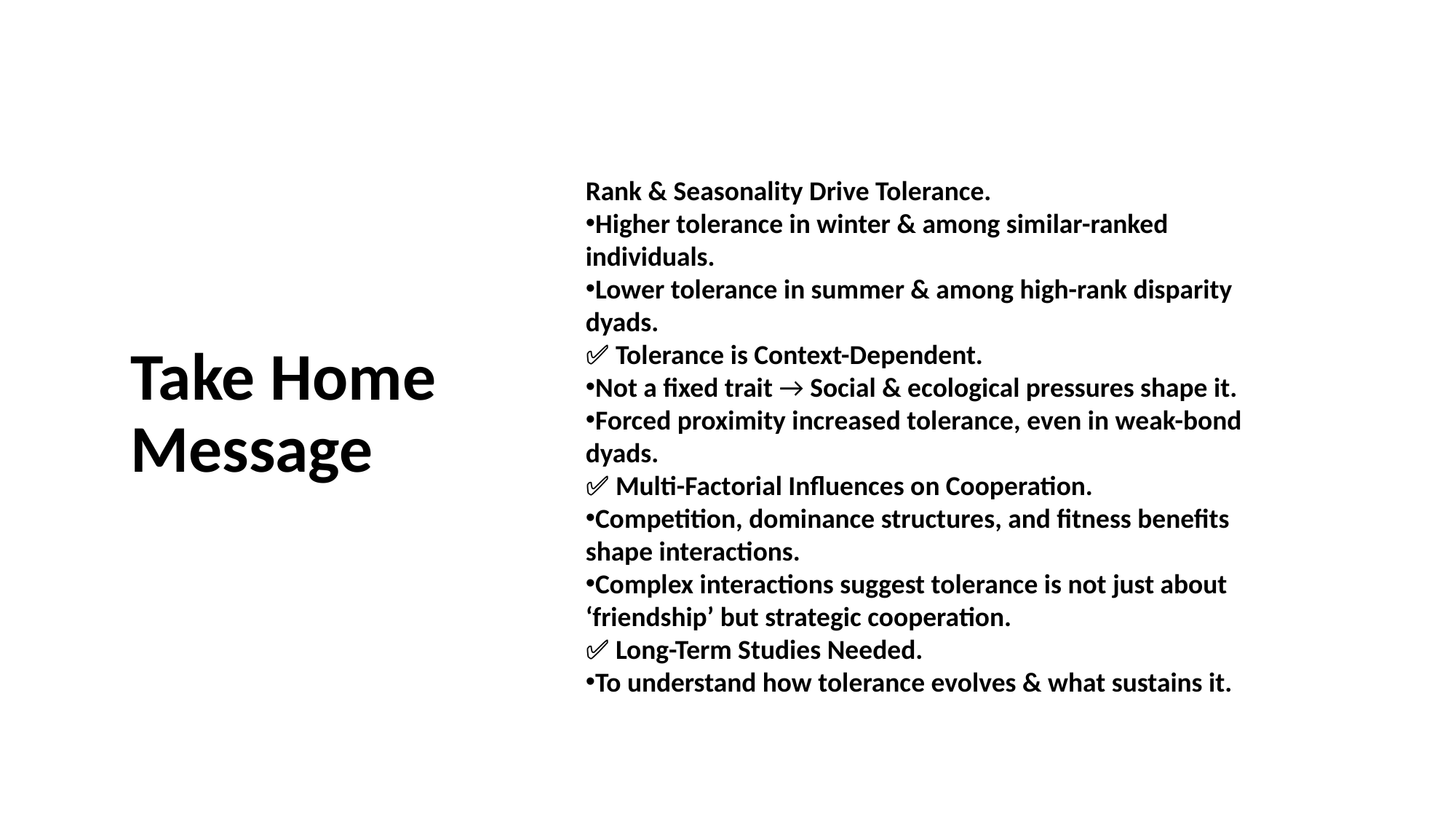

Rank & Seasonality Drive Tolerance.
Higher tolerance in winter & among similar-ranked individuals.
Lower tolerance in summer & among high-rank disparity dyads.
✅ Tolerance is Context-Dependent.
Not a fixed trait → Social & ecological pressures shape it.
Forced proximity increased tolerance, even in weak-bond dyads.
✅ Multi-Factorial Influences on Cooperation.
Competition, dominance structures, and fitness benefits shape interactions.
Complex interactions suggest tolerance is not just about ‘friendship’ but strategic cooperation.
✅ Long-Term Studies Needed.
To understand how tolerance evolves & what sustains it.
# Take Home Message